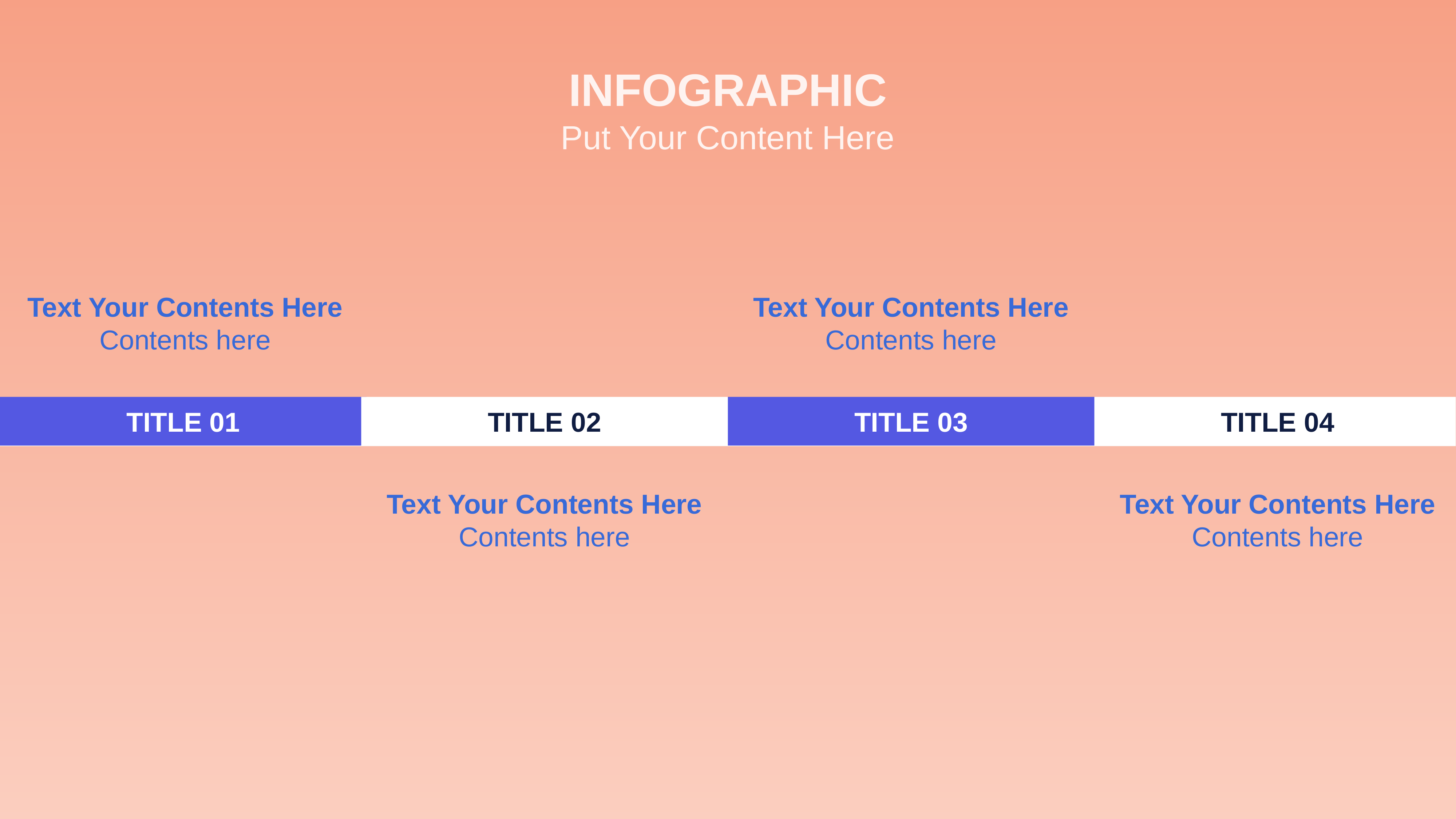

INFOGRAPHIC
Put Your Content Here
Text Your Contents Here
Contents here
Text Your Contents Here
Contents here

TITLE 01
TITLE 02
TITLE 03
TITLE 04
Text Your Contents Here
Contents here
Text Your Contents Here
Contents here